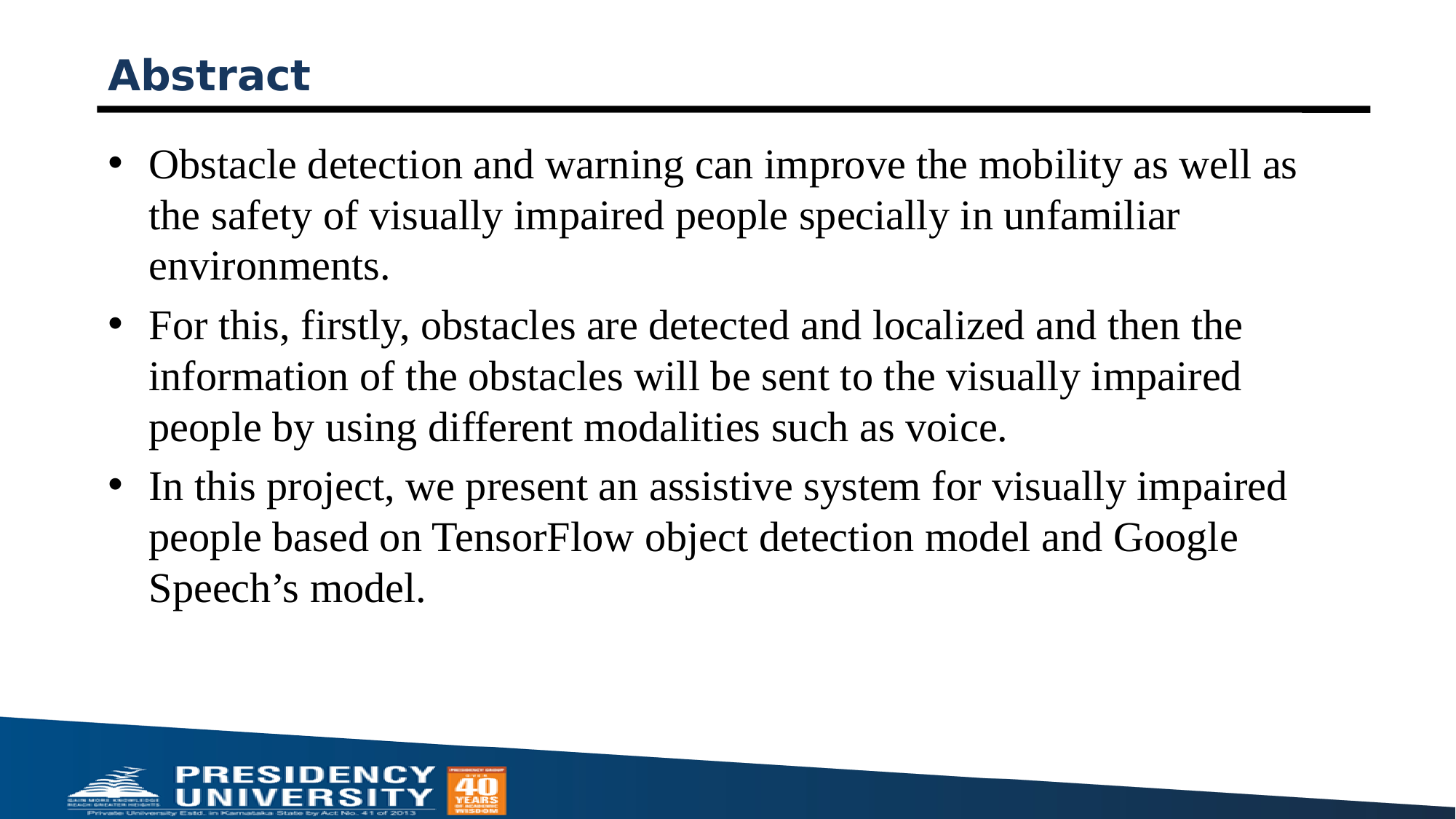

# Abstract
Obstacle detection and warning can improve the mobility as well as the safety of visually impaired people specially in unfamiliar environments.
For this, firstly, obstacles are detected and localized and then the information of the obstacles will be sent to the visually impaired people by using different modalities such as voice.
In this project, we present an assistive system for visually impaired people based on TensorFlow object detection model and Google Speech’s model.